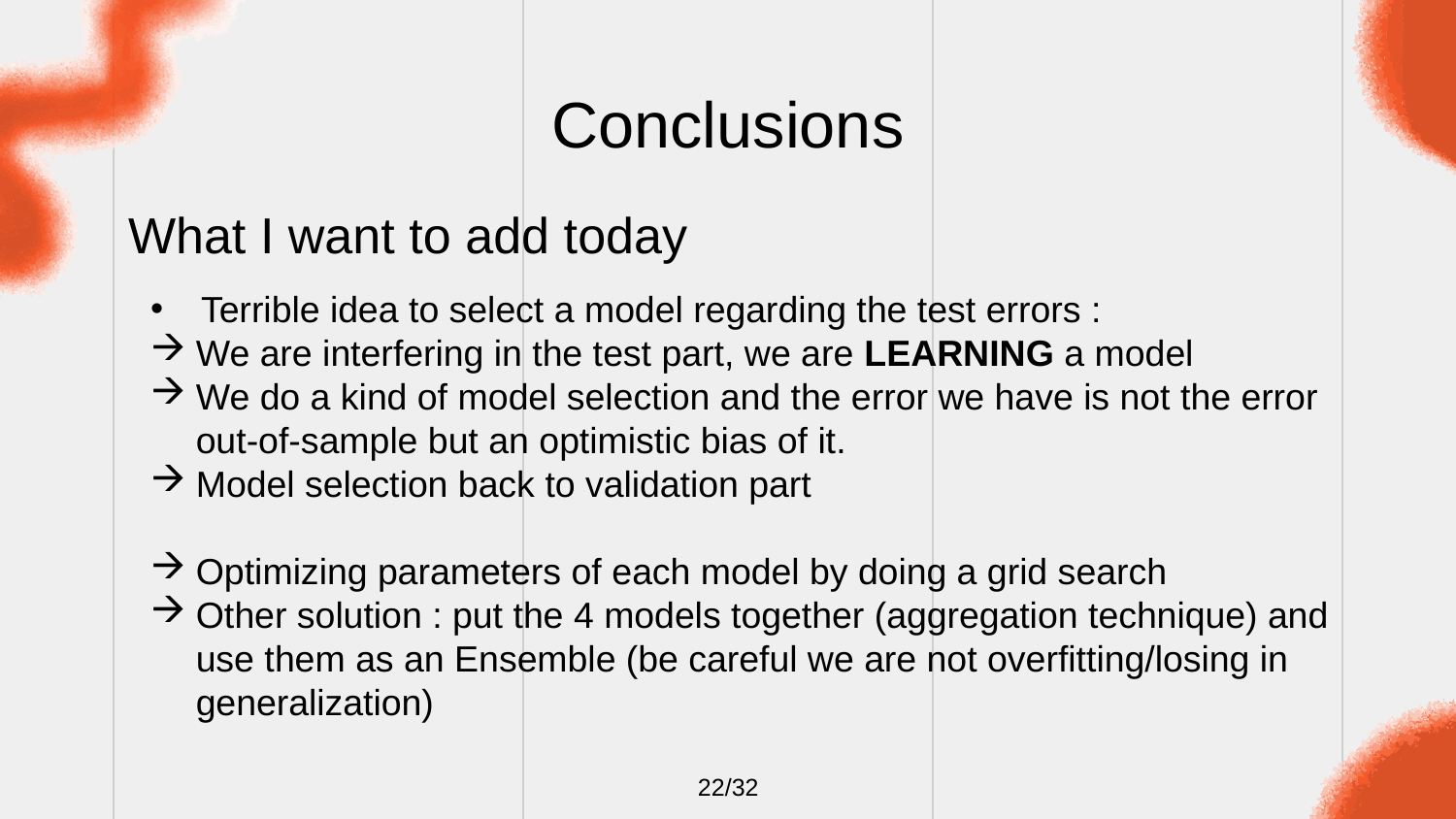

# Conclusions
What I want to add today
Terrible idea to select a model regarding the test errors :
We are interfering in the test part, we are LEARNING a model
We do a kind of model selection and the error we have is not the error out-of-sample but an optimistic bias of it.
Model selection back to validation part

Optimizing parameters of each model by doing a grid search
Other solution : put the 4 models together (aggregation technique) and use them as an Ensemble (be careful we are not overfitting/losing in generalization)

22/32